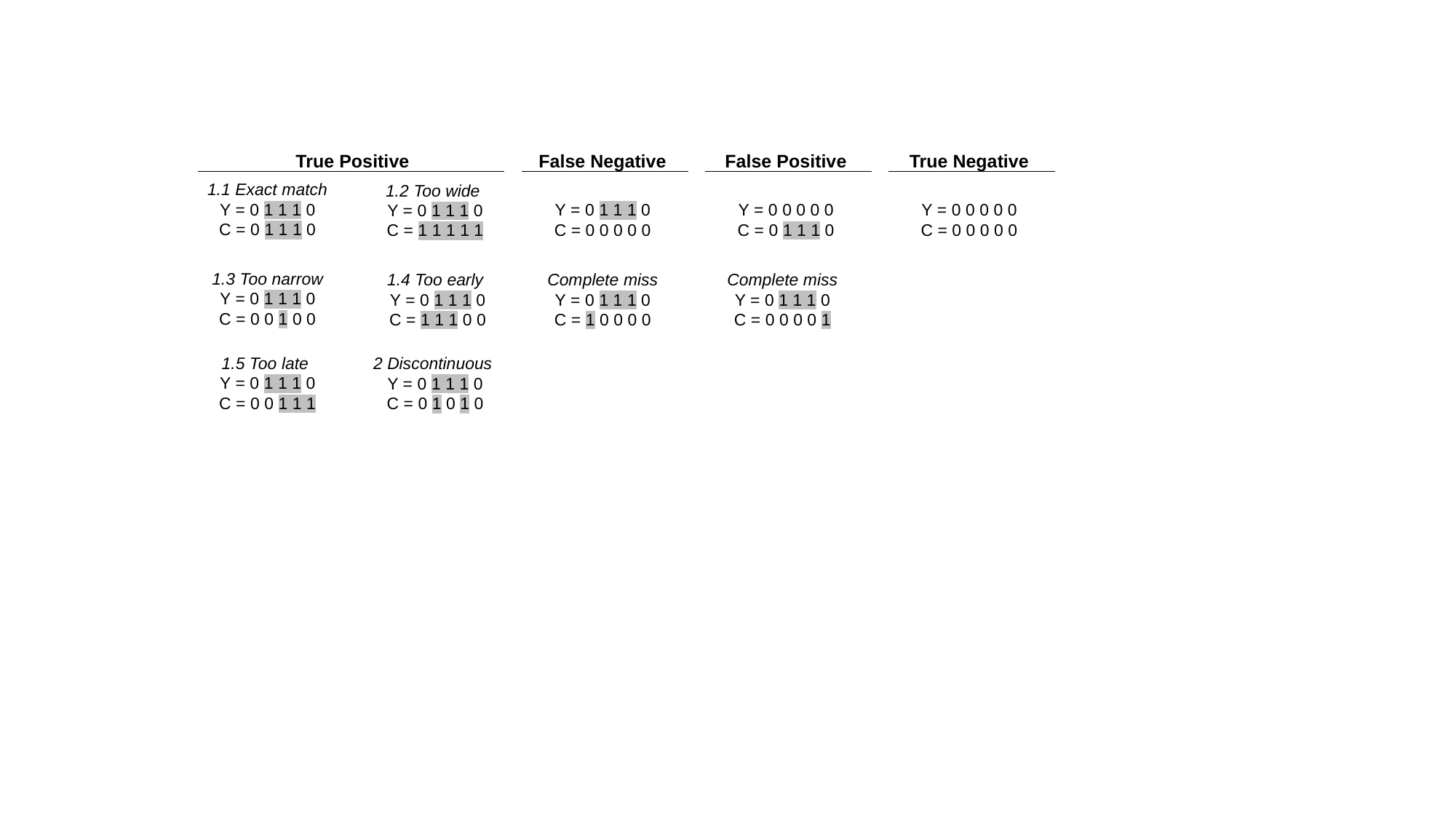

True Positive
False Negative
False Positive
True Negative
1.1 Exact match
Y = 0 1 1 1 0
C = 0 1 1 1 0
1.2 Too wide
Y = 0 1 1 1 0
C = 1 1 1 1 1
Y = 0 0 0 0 0
C = 0 0 0 0 0
Y = 0 1 1 1 0
C = 0 0 0 0 0
Y = 0 0 0 0 0
C = 0 1 1 1 0
1.3 Too narrow
Y = 0 1 1 1 0
C = 0 0 1 0 0
Complete miss
Y = 0 1 1 1 0
C = 1 0 0 0 0
Complete miss
Y = 0 1 1 1 0
C = 0 0 0 0 1
1.4 Too early
Y = 0 1 1 1 0
C = 1 1 1 0 0
1.5 Too late
Y = 0 1 1 1 0
C = 0 0 1 1 1
2 Discontinuous
Y = 0 1 1 1 0
C = 0 1 0 1 0